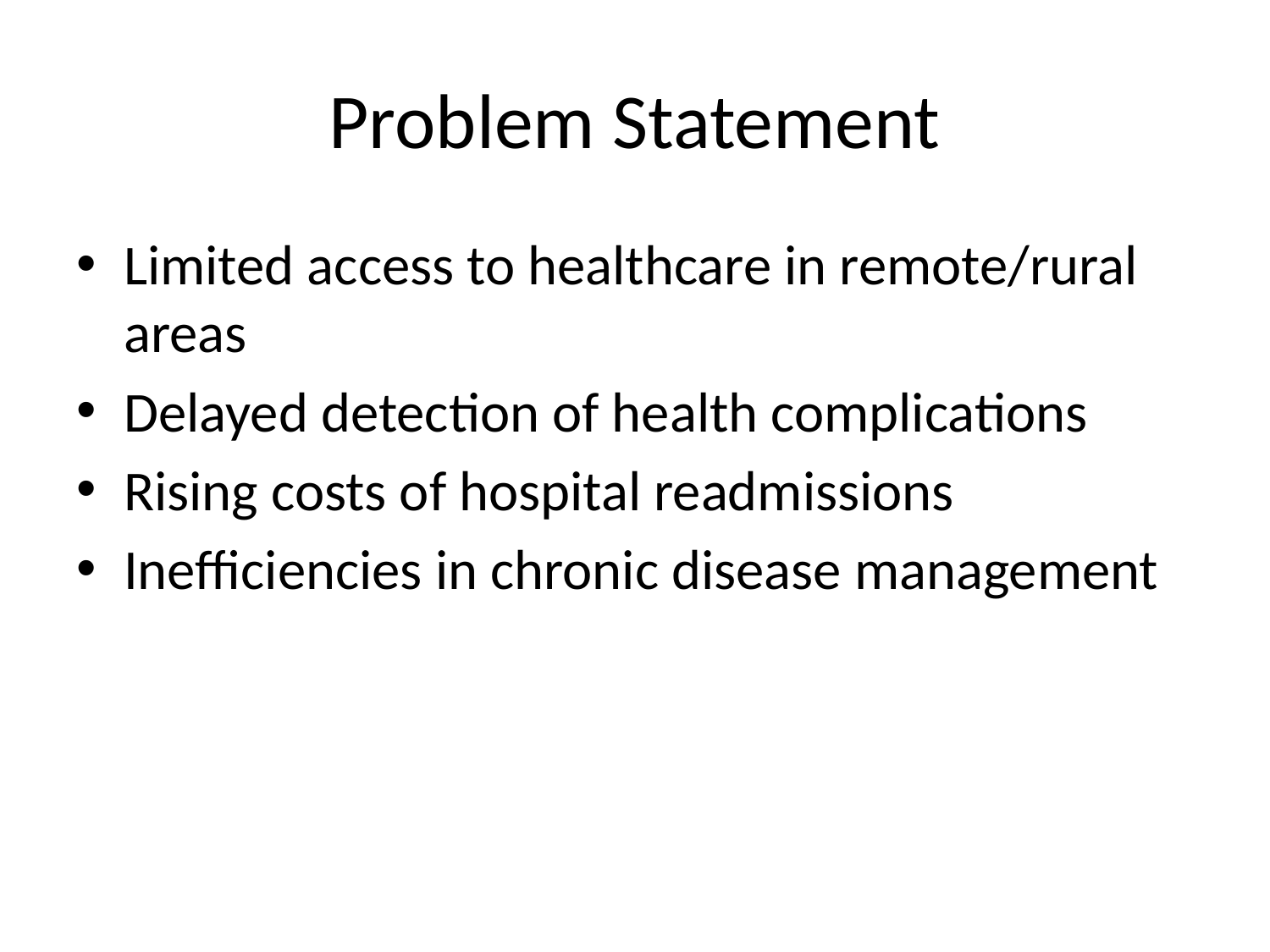

# Problem Statement
Limited access to healthcare in remote/rural areas
Delayed detection of health complications
Rising costs of hospital readmissions
Inefficiencies in chronic disease management